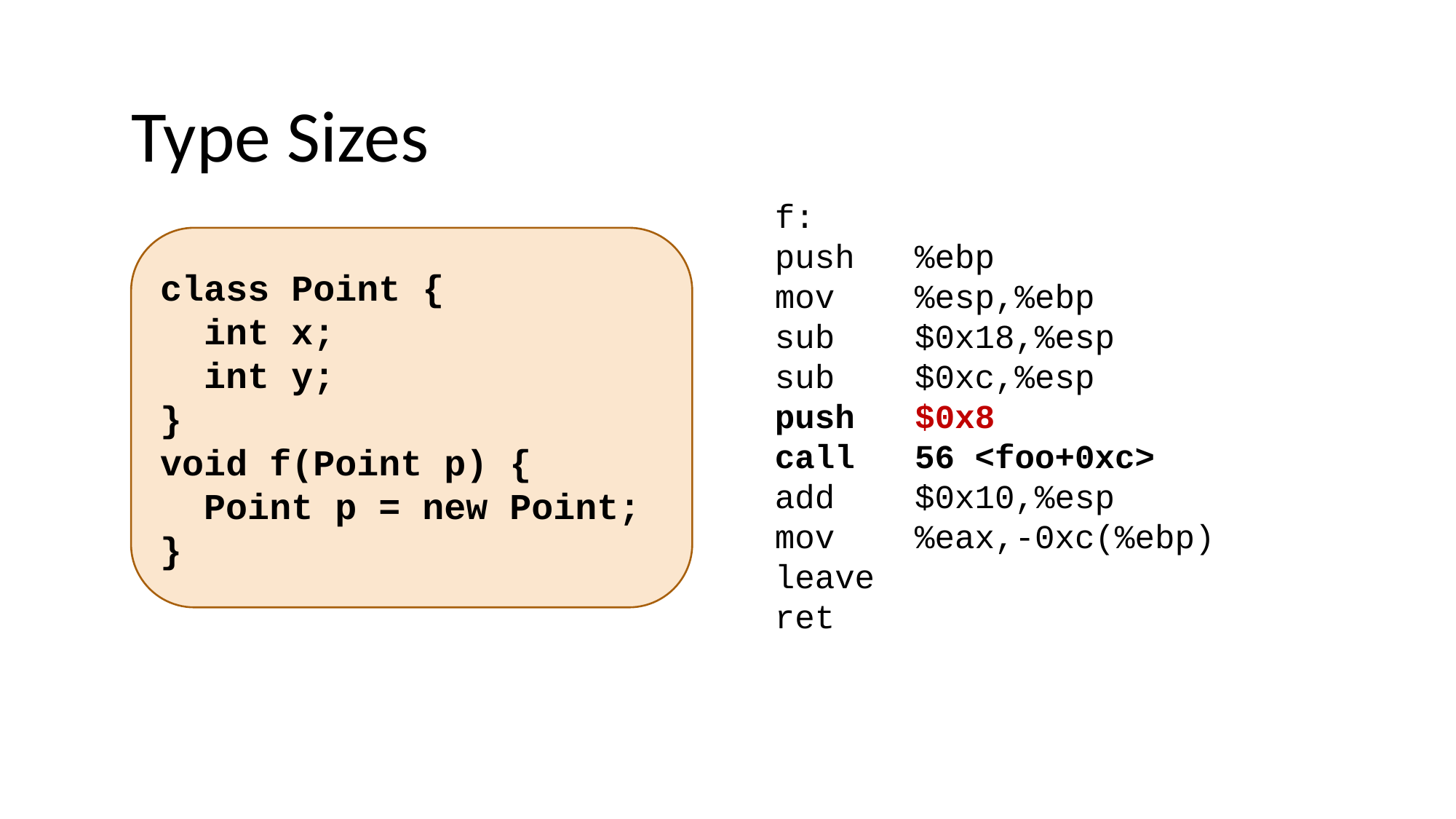

Type Sizes
f:
push   %ebp
mov    %esp,%ebp
sub    $0x18,%esp
sub    $0xc,%esp
push   $0x8
call   56 <foo+0xc>
add    $0x10,%esp
mov    %eax,-0xc(%ebp)
leave
ret
class Point {
  int x;
  int y;
}
void f(Point p) {
  Point p = new Point;
}